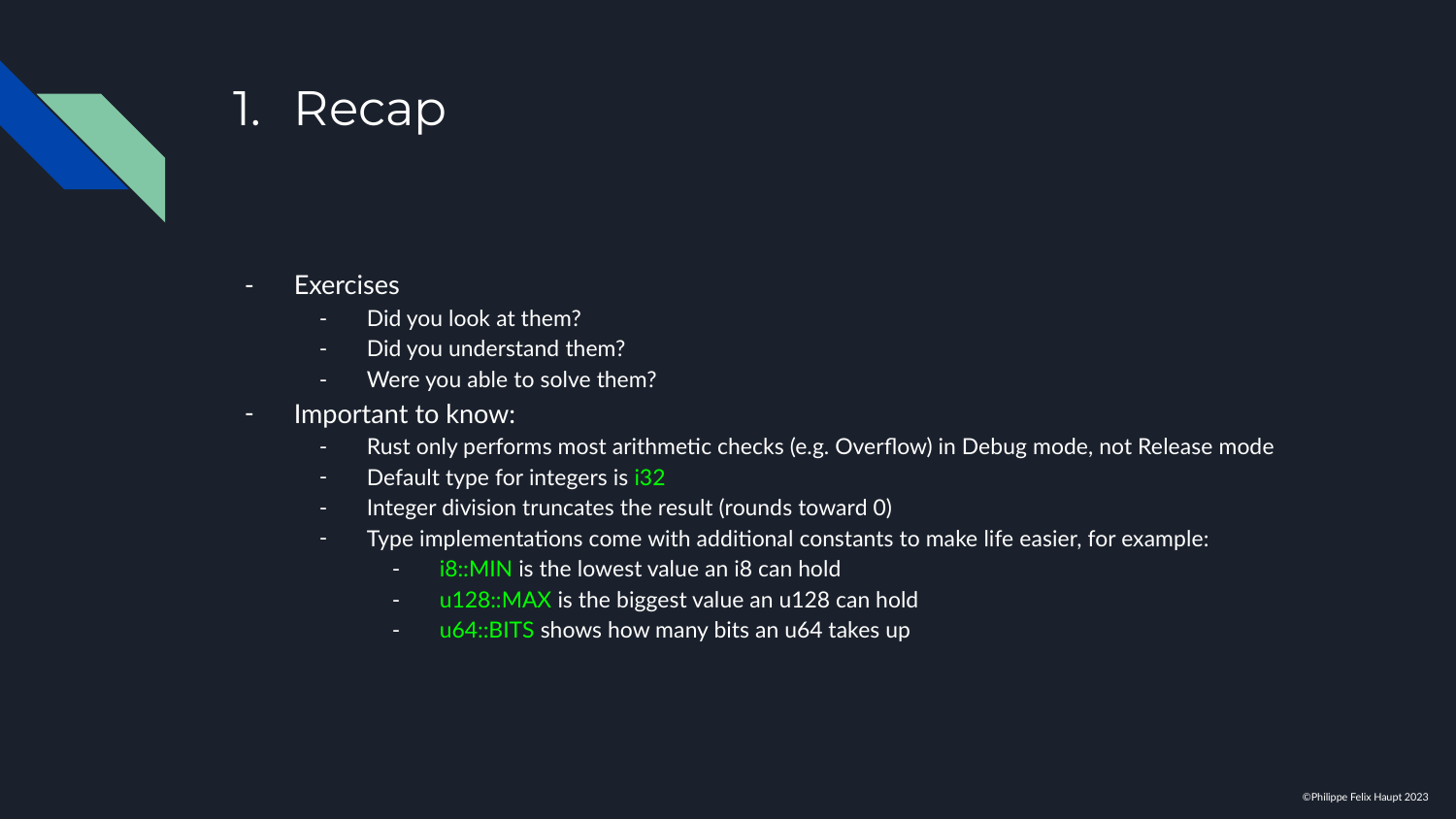

# Recap
Exercises
Did you look at them?
Did you understand them?
Were you able to solve them?
Important to know:
Rust only performs most arithmetic checks (e.g. Overflow) in Debug mode, not Release mode
Default type for integers is i32
Integer division truncates the result (rounds toward 0)
Type implementations come with additional constants to make life easier, for example:
i8::MIN is the lowest value an i8 can hold
u128::MAX is the biggest value an u128 can hold
u64::BITS shows how many bits an u64 takes up
©Philippe Felix Haupt 2023